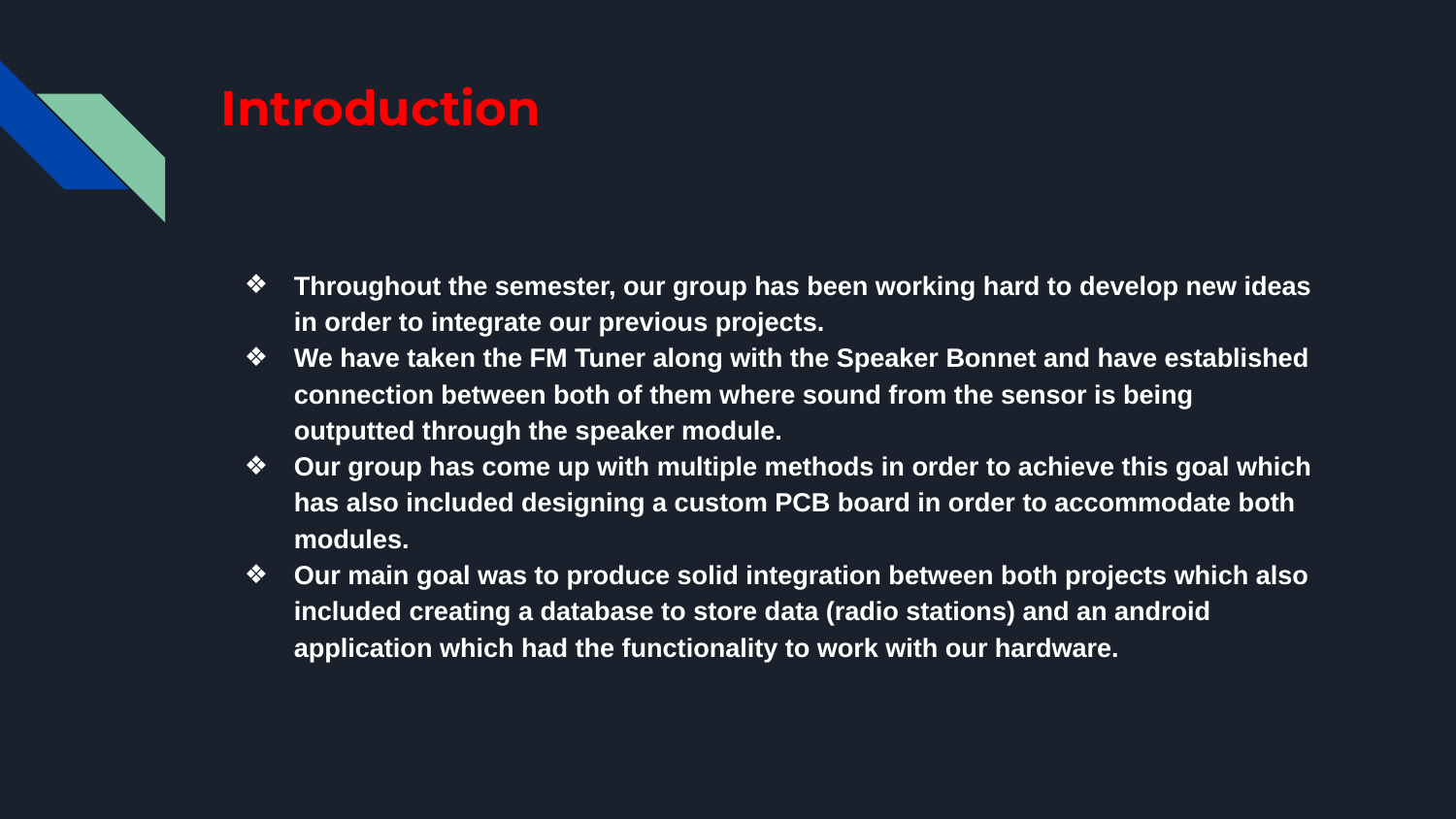

# Introduction

Throughout the semester, our group has been working hard to develop new ideas in order to integrate our previous projects.
We have taken the FM Tuner along with the Speaker Bonnet and have established connection between both of them where sound from the sensor is being outputted through the speaker module.
Our group has come up with multiple methods in order to achieve this goal which has also included designing a custom PCB board in order to accommodate both modules.
Our main goal was to produce solid integration between both projects which also included creating a database to store data (radio stations) and an android application which had the functionality to work with our hardware.